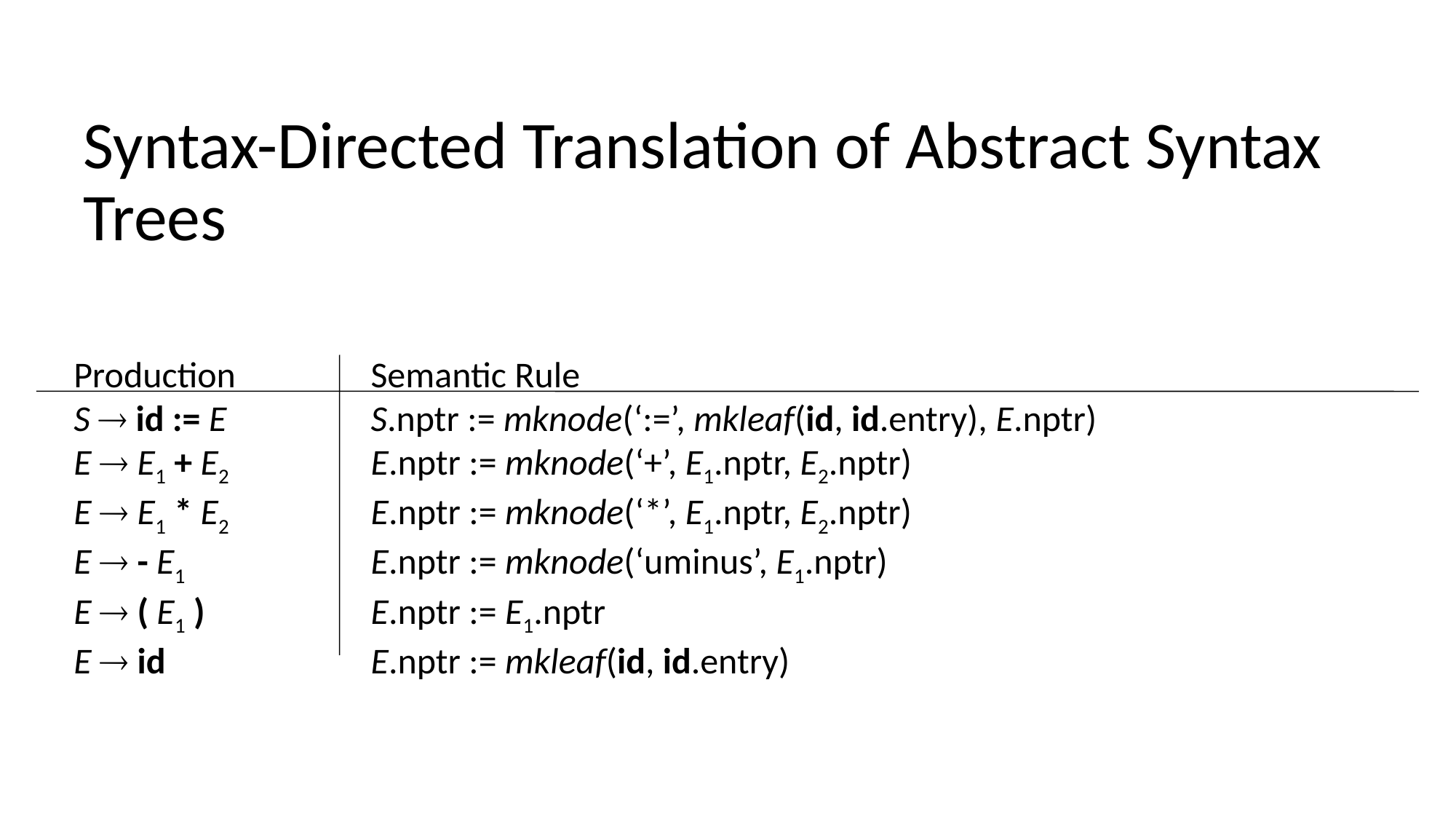

# Syntax-Directed Translation of Abstract Syntax Trees
Production
S → id := E
E → E1 + E2
E → E1 * E2
E → - E1
E → ( E1 )
E → id
Semantic Rule
S.nptr := mknode(‘:=’, mkleaf(id, id.entry), E.nptr)
E.nptr := mknode(‘+’, E1.nptr, E2.nptr)
E.nptr := mknode(‘*’, E1.nptr, E2.nptr)
E.nptr := mknode(‘uminus’, E1.nptr)
E.nptr := E1.nptr
E.nptr := mkleaf(id, id.entry)